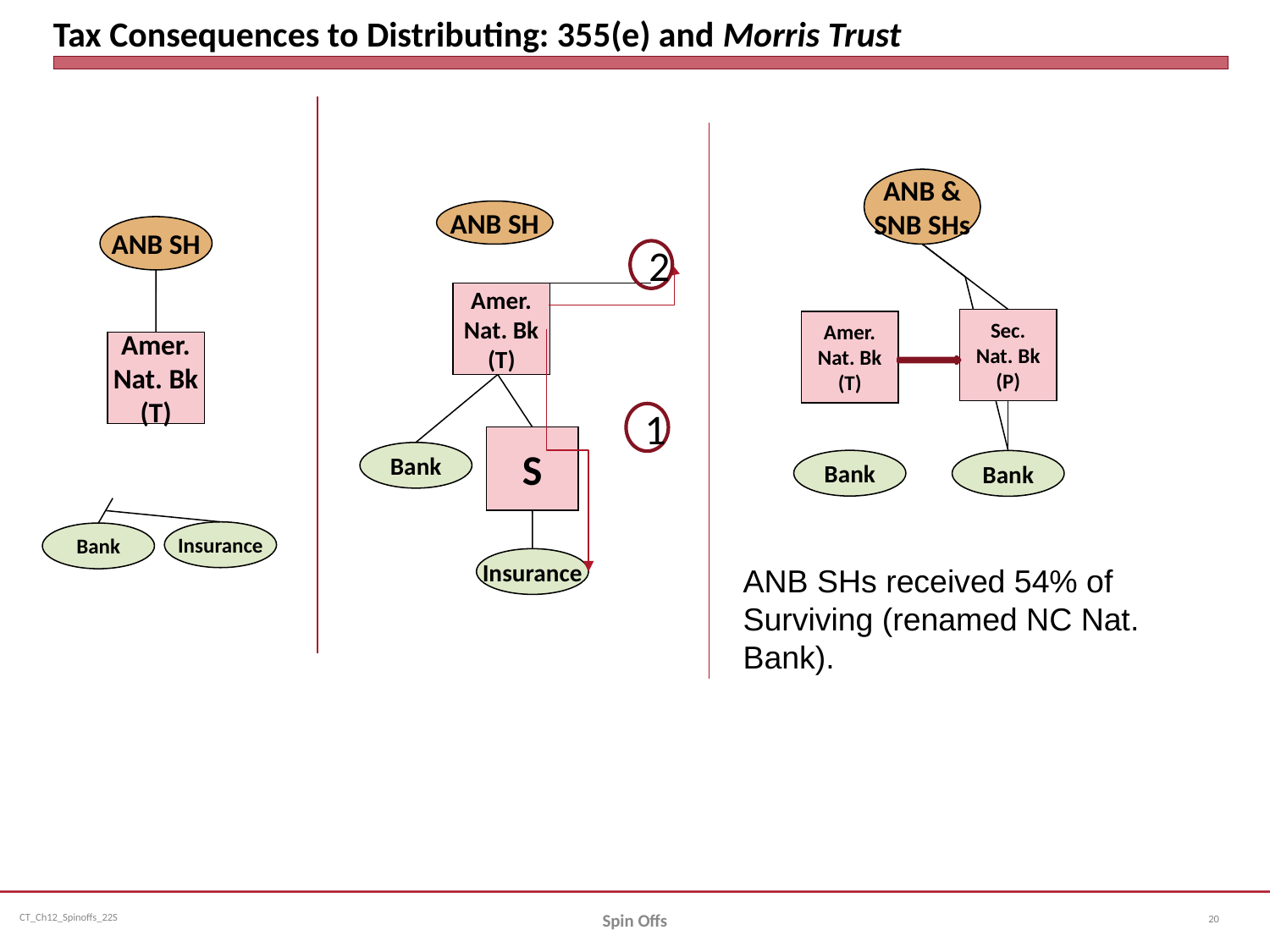

# Tax Consequences to Distributing: 355(e) and Morris Trust
 ANB &
SNB SHs
ANB SH
ANB SH
2
Amer.
Nat. Bk
(T)
Sec.
Nat. Bk
(P)
Amer.
Nat. Bk
(T)
Amer.
Nat. Bk
(T)

1
S
Bank
Bank
Bank
Insurance
Bank
Insurance
ANB SHs received 54% of Surviving (renamed NC Nat. Bank).
20
Spin Offs